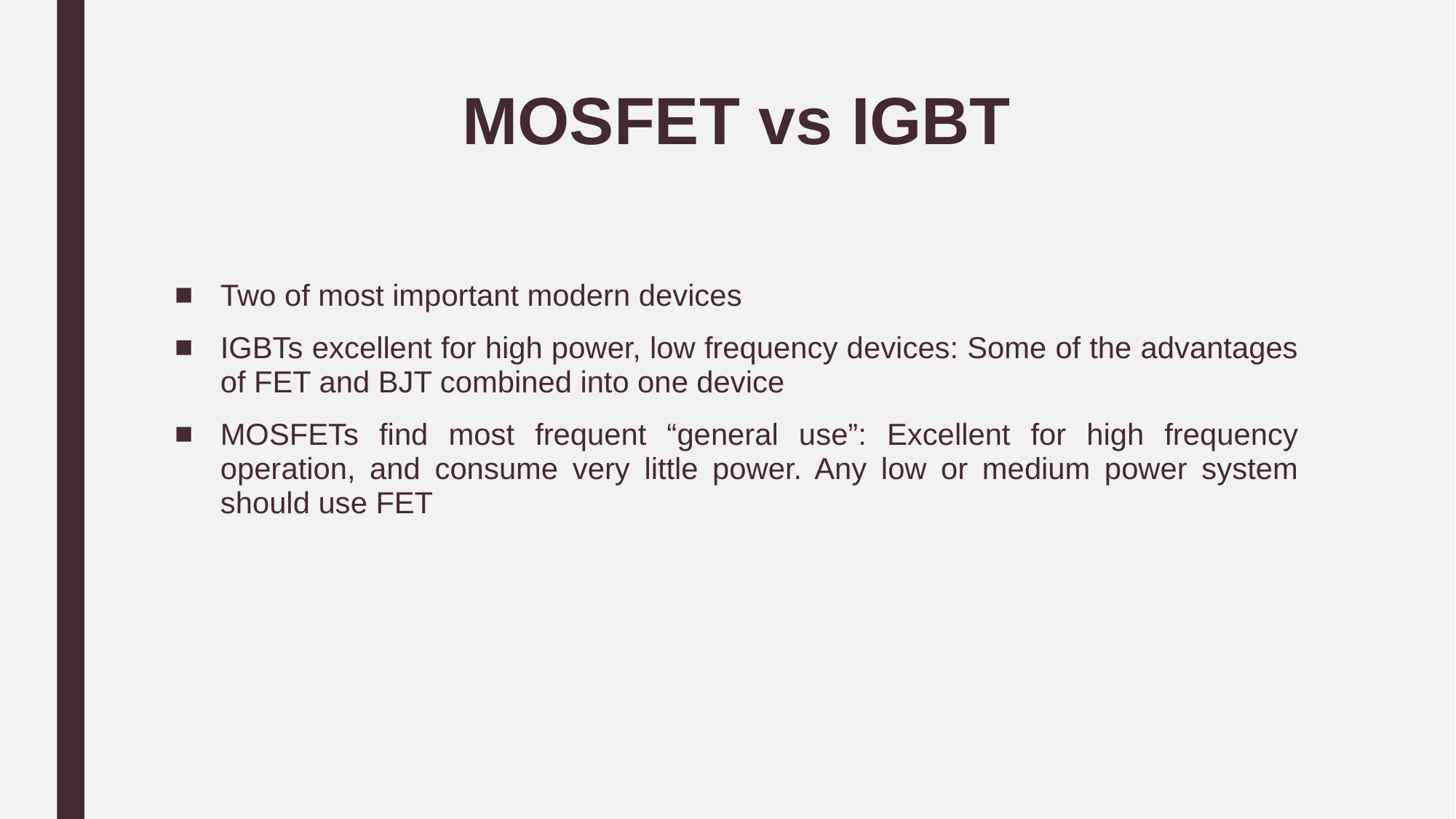

# MOSFET vs IGBT
Two of most important modern devices
IGBTs excellent for high power, low frequency devices: Some of the advantages of FET and BJT combined into one device
MOSFETs find most frequent “general use”: Excellent for high frequency operation, and consume very little power. Any low or medium power system should use FET